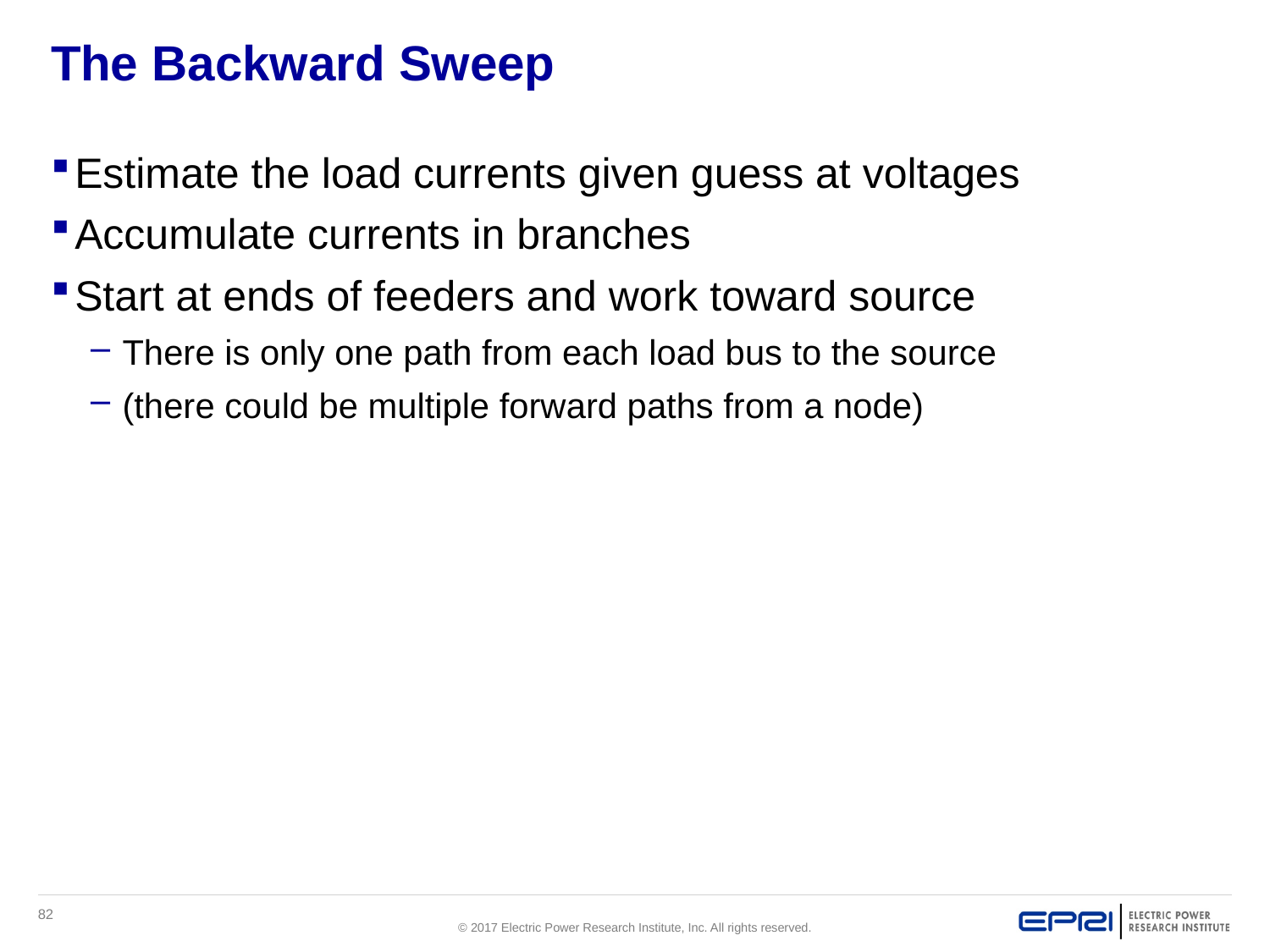

# The Backward Sweep
Estimate the load currents given guess at voltages
Accumulate currents in branches
Start at ends of feeders and work toward source
There is only one path from each load bus to the source
(there could be multiple forward paths from a node)